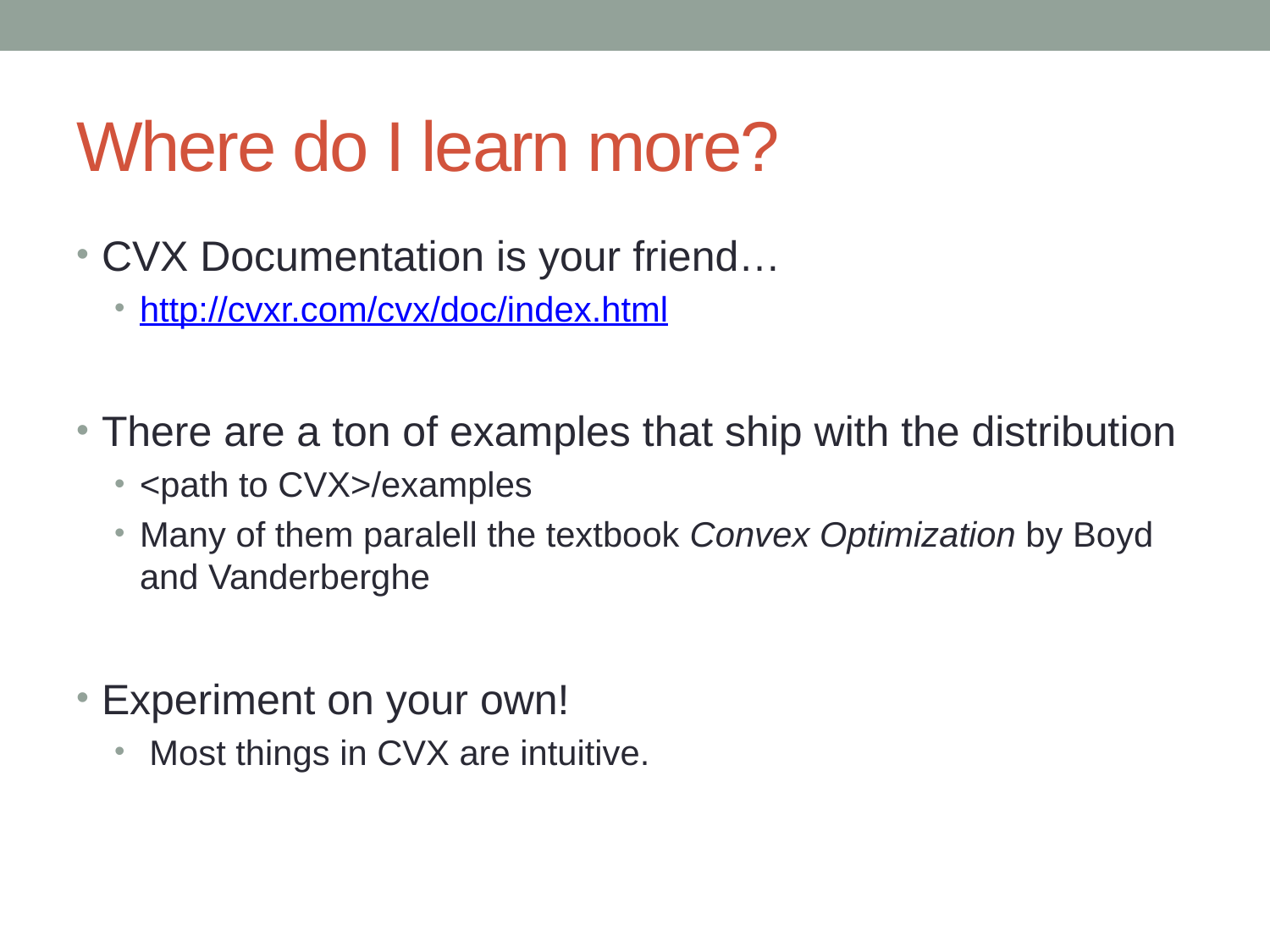

# Where do I learn more?
CVX Documentation is your friend…
http://cvxr.com/cvx/doc/index.html

There are a ton of examples that ship with the distribution
<path to CVX>/examples
Many of them paralell the textbook Convex Optimization by Boyd and Vanderberghe

Experiment on your own!
 Most things in CVX are intuitive.